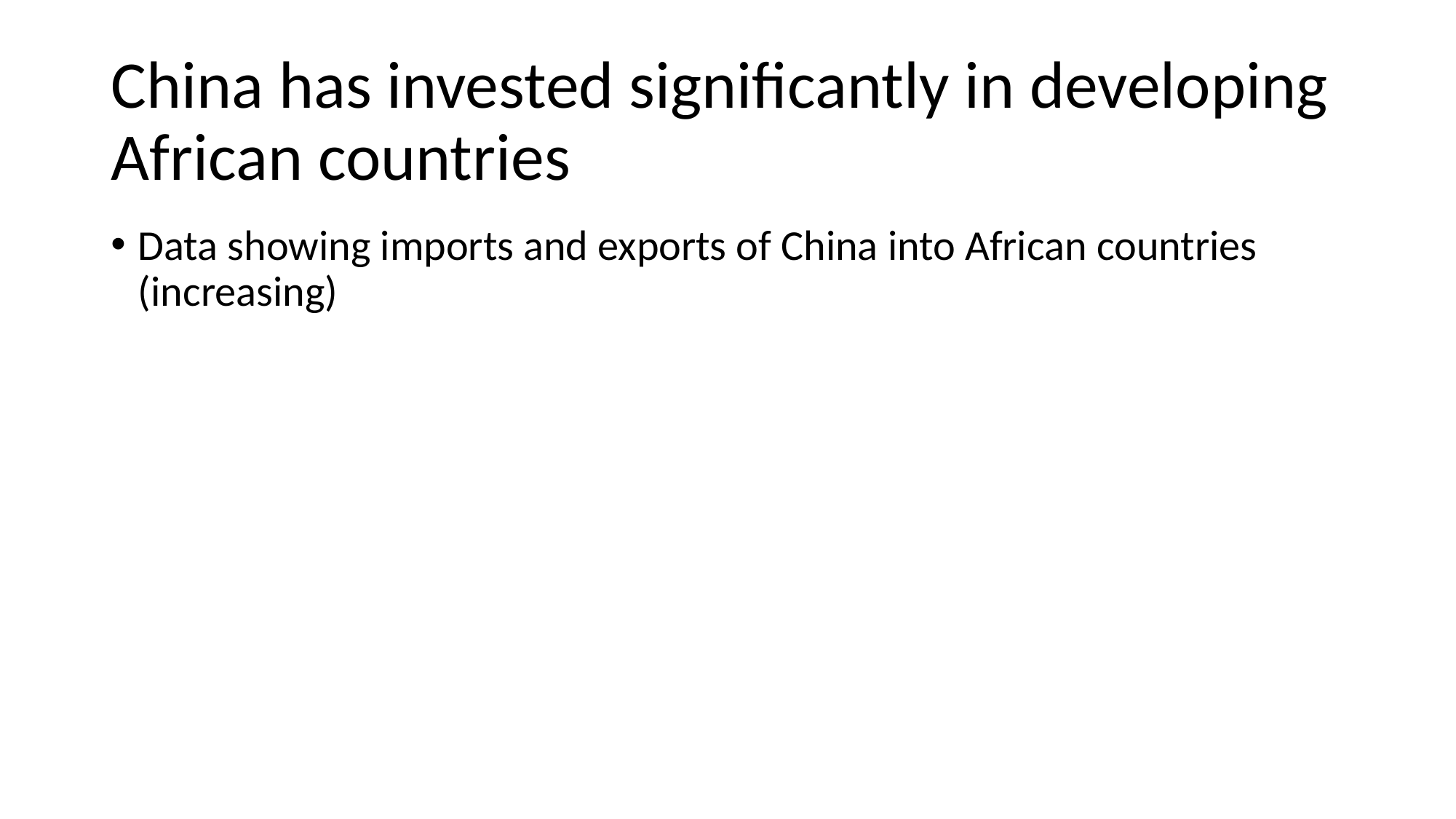

# China has invested significantly in developing African countries
Data showing imports and exports of China into African countries (increasing)